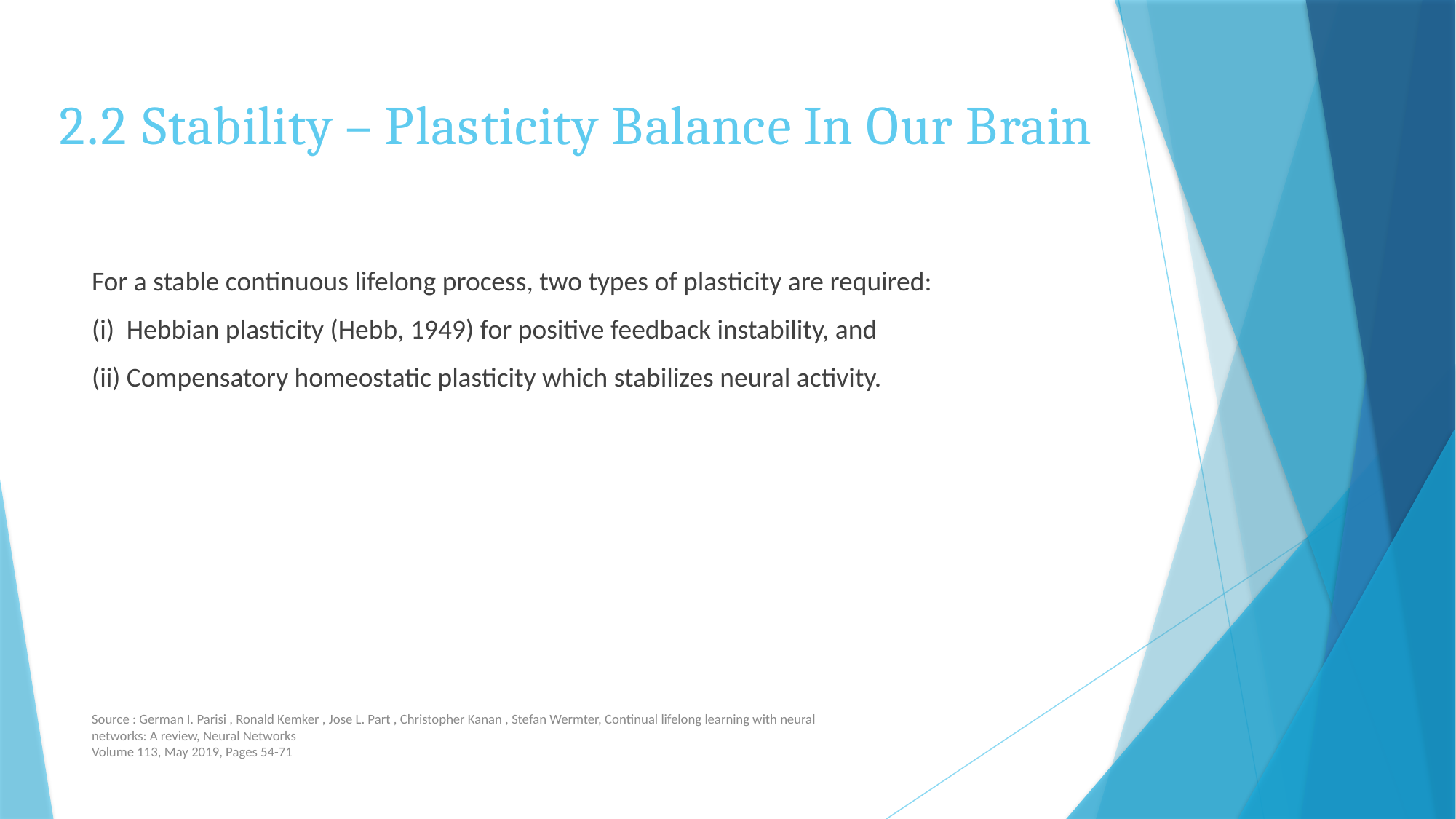

# 2.2 Stability – Plasticity Balance In Our Brain
For a stable continuous lifelong process, two types of plasticity are required:
(i)  Hebbian plasticity (Hebb, 1949) for positive feedback instability, and
(ii) Compensatory homeostatic plasticity which stabilizes neural activity.

Source : German I. Parisi , Ronald Kemker , Jose L. Part , Christopher Kanan , Stefan Wermter, Continual lifelong learning with neural networks: A review, Neural Networks
Volume 113, May 2019, Pages 54-71